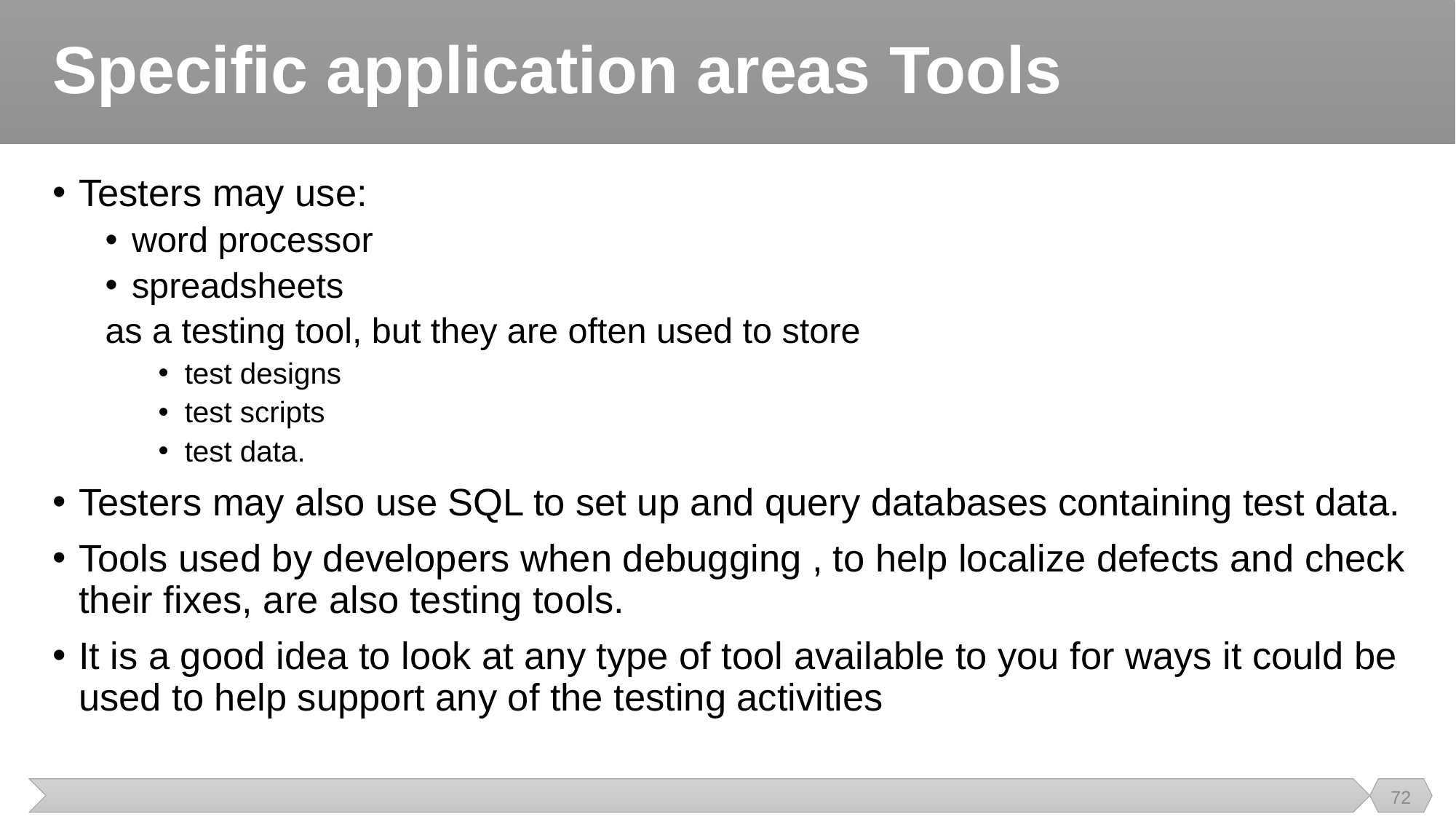

# Specific application areas Tools
Testers may use:
word processor
spreadsheets
as a testing tool, but they are often used to store
test designs
test scripts
test data.
Testers may also use SQL to set up and query databases containing test data.
Tools used by developers when debugging , to help localize defects and check their fixes, are also testing tools.
It is a good idea to look at any type of tool available to you for ways it could be used to help support any of the testing activities
72